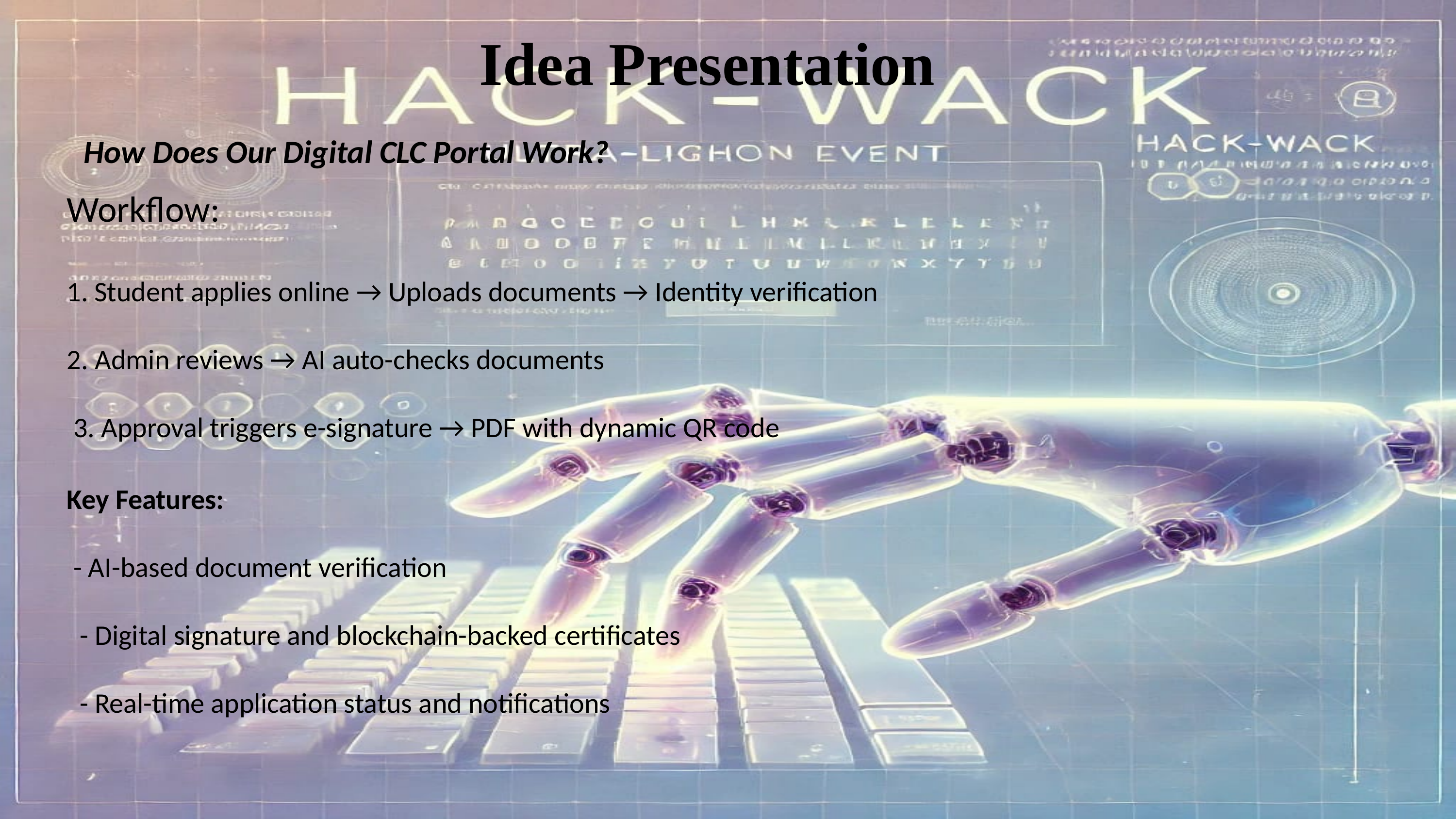

Idea Presentation
How Does Our Digital CLC Portal Work?
Workflow:

Student applies online → Uploads documents → Identity verification

2. Admin reviews → AI auto-checks documents

 3. Approval triggers e-signature → PDF with dynamic QR code
Key Features:

 - AI-based document verification

  - Digital signature and blockchain-backed certificates

  - Real-time application status and notifications